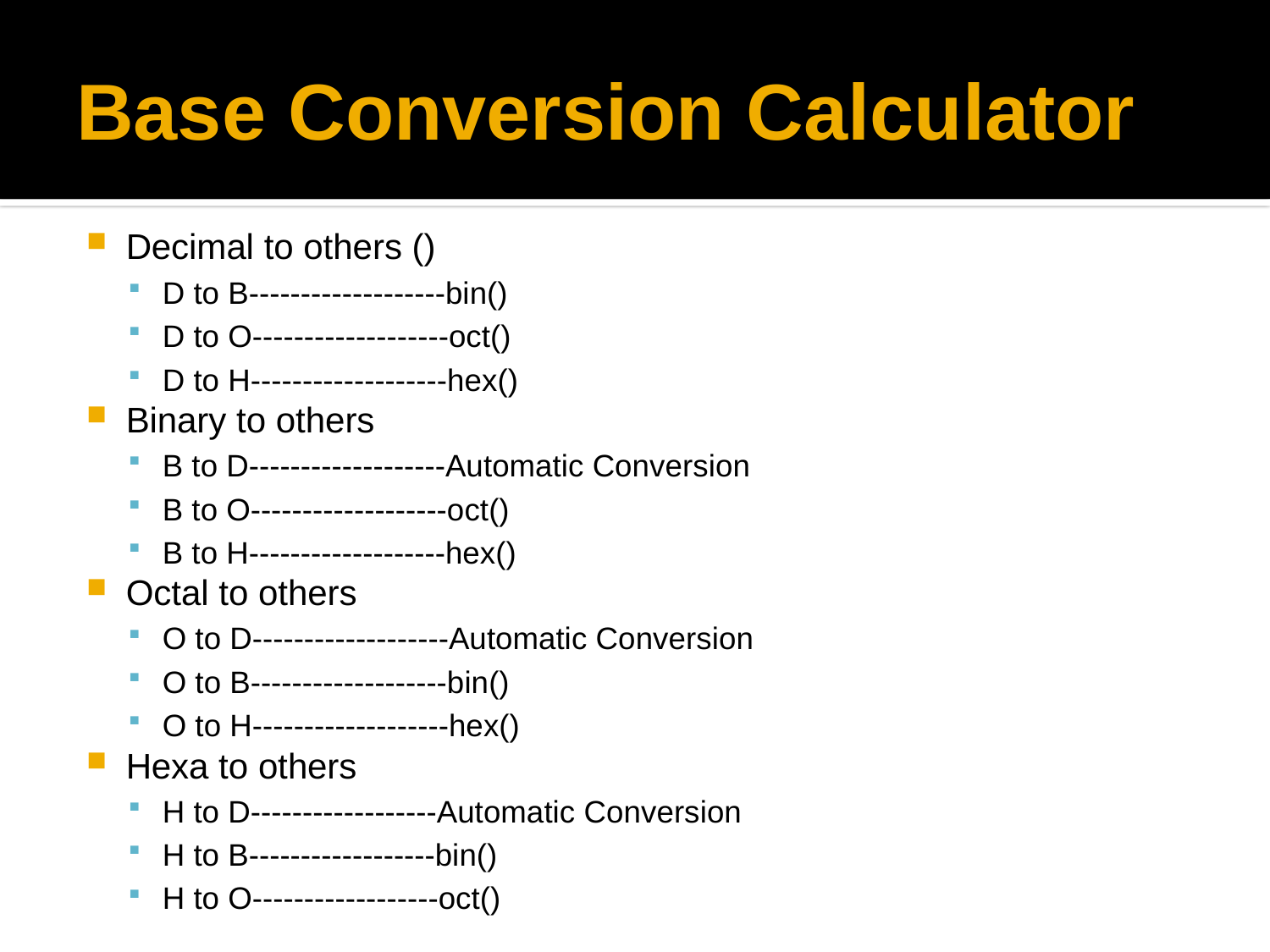

# Base Conversion Calculator
Decimal to others ()
D to B-------------------bin()
D to O-------------------oct()
D to H-------------------hex()
Binary to others
B to D-------------------Automatic Conversion
B to O-------------------oct()
B to H-------------------hex()
Octal to others
O to D-------------------Automatic Conversion
O to B-------------------bin()
O to H-------------------hex()
Hexa to others
H to D------------------Automatic Conversion
H to B------------------bin()
H to O------------------oct()